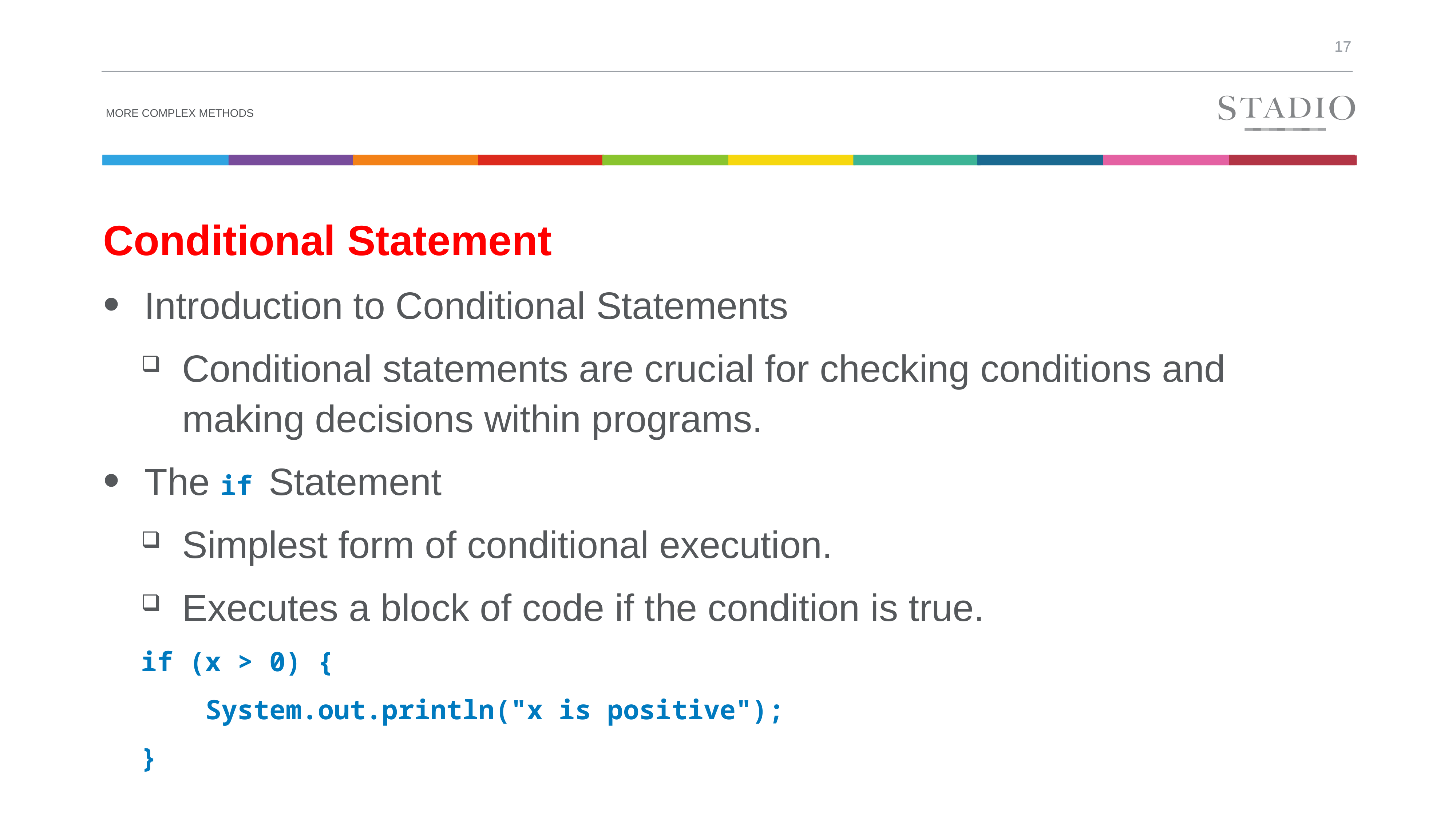

# More complex methods

Conditional Statement
Introduction to Conditional Statements
Conditional statements are crucial for checking conditions and making decisions within programs.
The if Statement
Simplest form of conditional execution.
Executes a block of code if the condition is true.
if (x > 0) {
    System.out.println("x is positive");
}